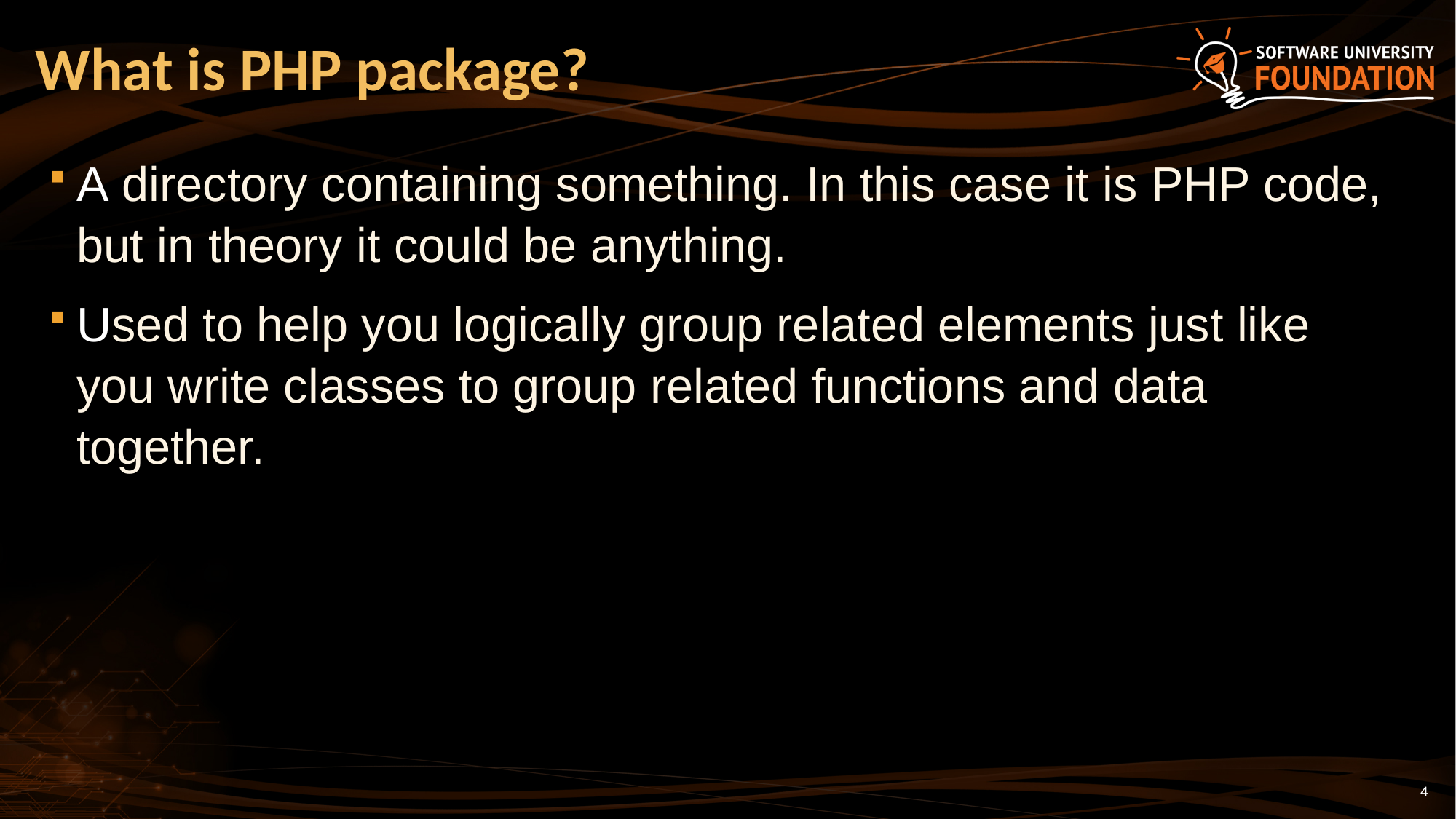

# What is PHP package?
A directory containing something. In this case it is PHP code, but in theory it could be anything.
Used to help you logically group related elements just like you write classes to group related functions and data together.

4